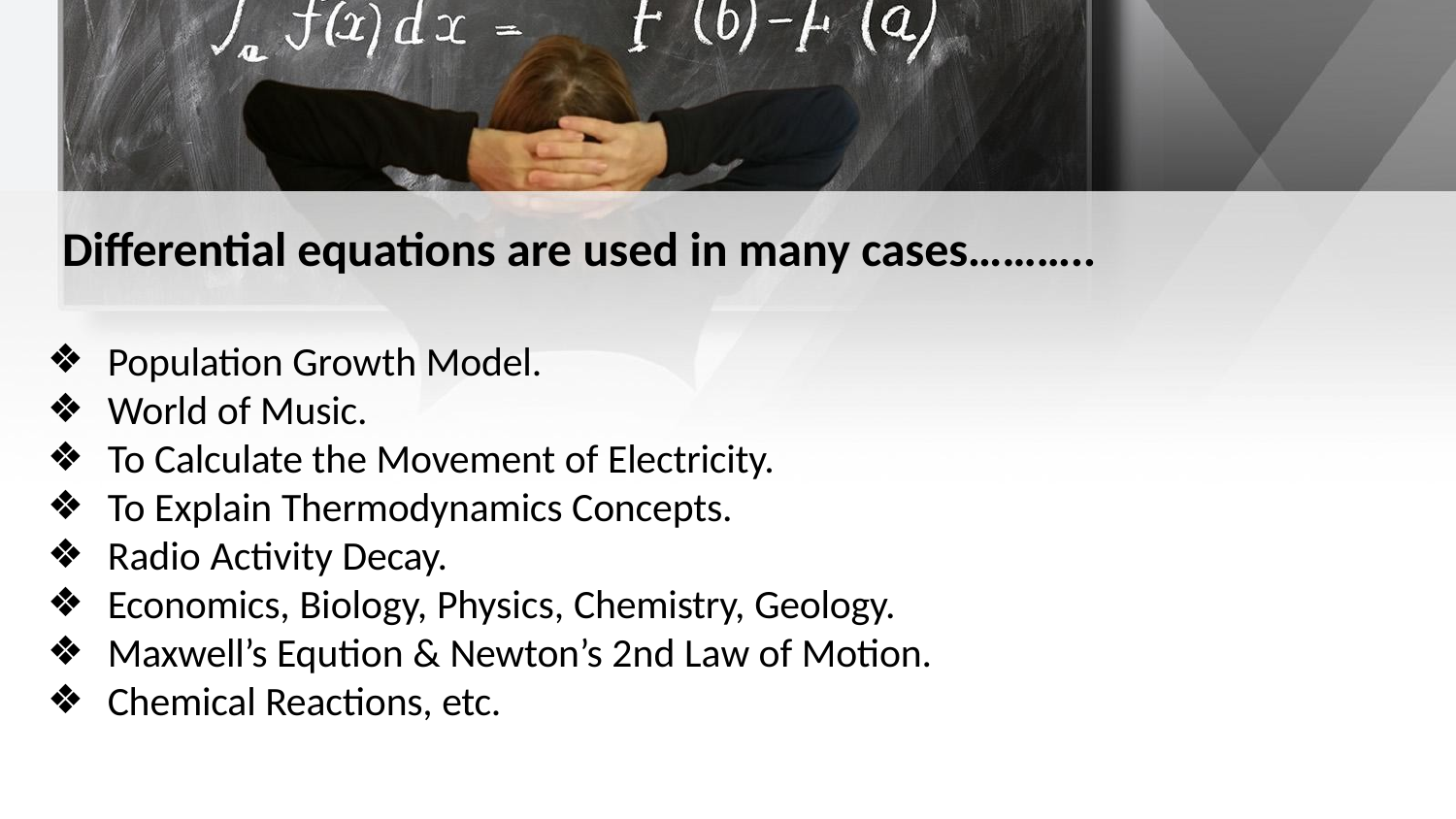

# Differential equations are used in many cases………..
Population Growth Model.
World of Music.
To Calculate the Movement of Electricity.
To Explain Thermodynamics Concepts.
Radio Activity Decay.
Economics, Biology, Physics, Chemistry, Geology.
Maxwell’s Eqution & Newton’s 2nd Law of Motion.
Chemical Reactions, etc.